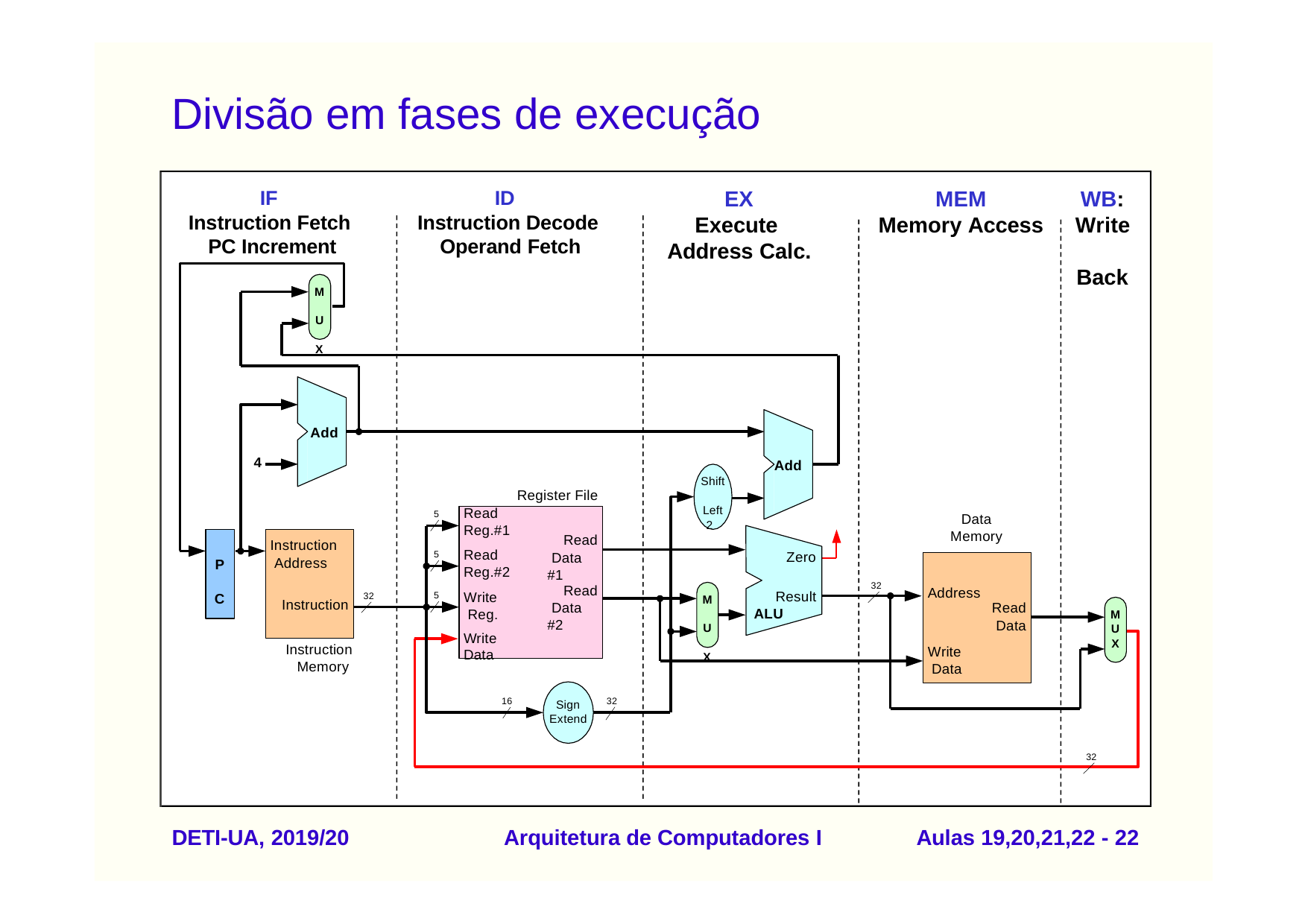

# Divisão em fases de execução

EX
Execute  Address Calc.
MEM
Memory Access
WB:
Write  Back
IF
Instruction Fetch  PC Increment
ID
Instruction Decode  Operand Fetch

M  U  X

Add

4

Add

Shift  Left  2

Register File

Read  Reg.#1
Read  Reg.#2
Write  Reg.
Write Data

5

Data  Memory

Read  Data #1

Instruction  Address

Zero
5

P  C

32

Read  Data #2

Address
Read
Data
Write  Data
Result
ALU

5
32

M  U  X

Instruction

M

U

X

Instruction  Memory

32
16
Sign  Extend

32

DETI-UA, 2019/20
Arquitetura de Computadores I
Aulas 19,20,21,22 - 22